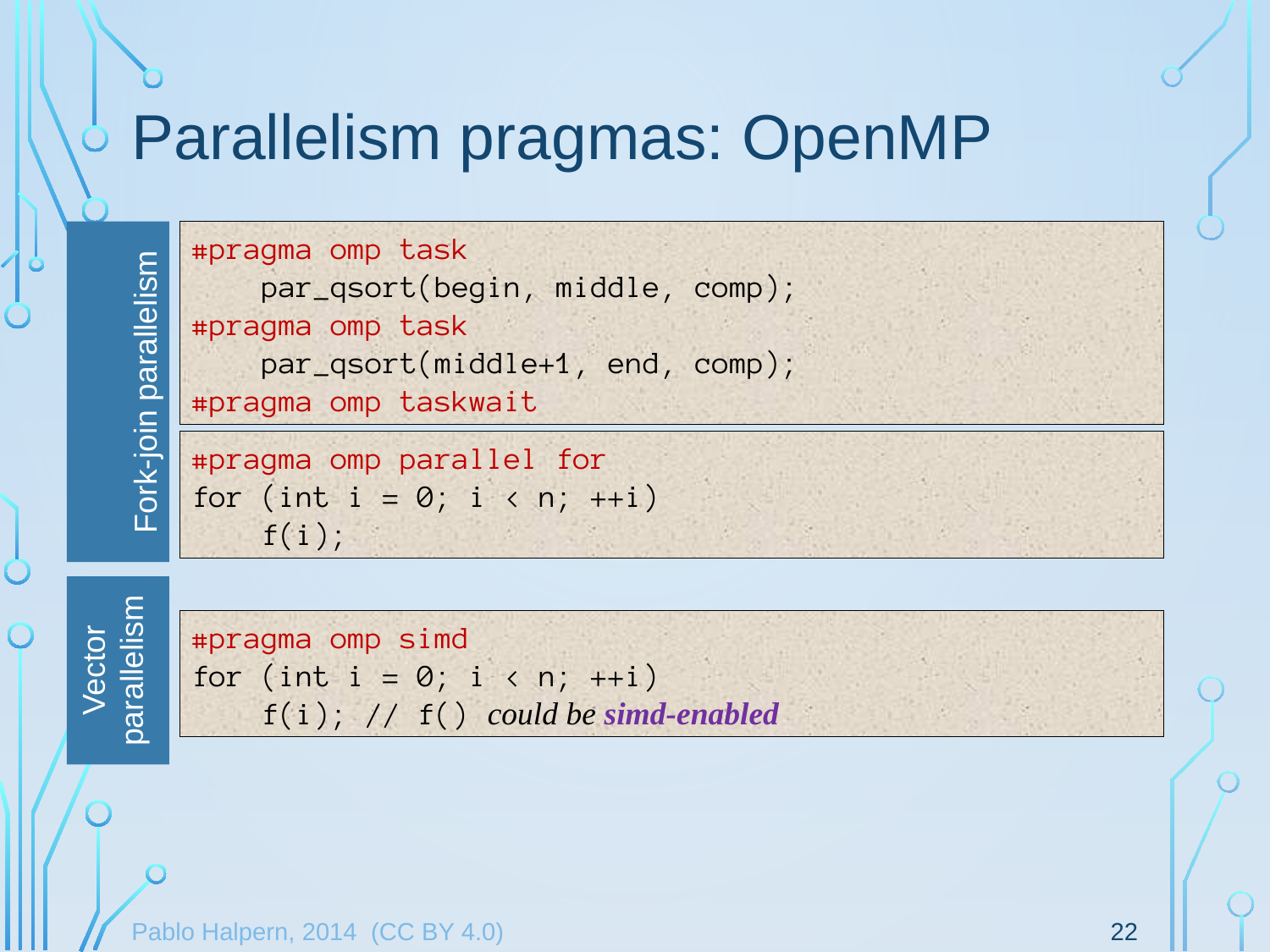

# Parallelism pragmas: OpenMP
Fork-join parallelism
#pragma omp task
    par_qsort(begin, middle, comp);
#pragma omp task
    par_qsort(middle+1, end, comp);
#pragma omp taskwait
#pragma omp parallel for
for (int i = 0; i < n; ++i)
    f(i);
Vector parallelism
#pragma omp simd
for (int i = 0; i < n; ++i)
    f(i); // f() could be simd-enabled
22
Pablo Halpern, 2014  (CC BY 4.0)